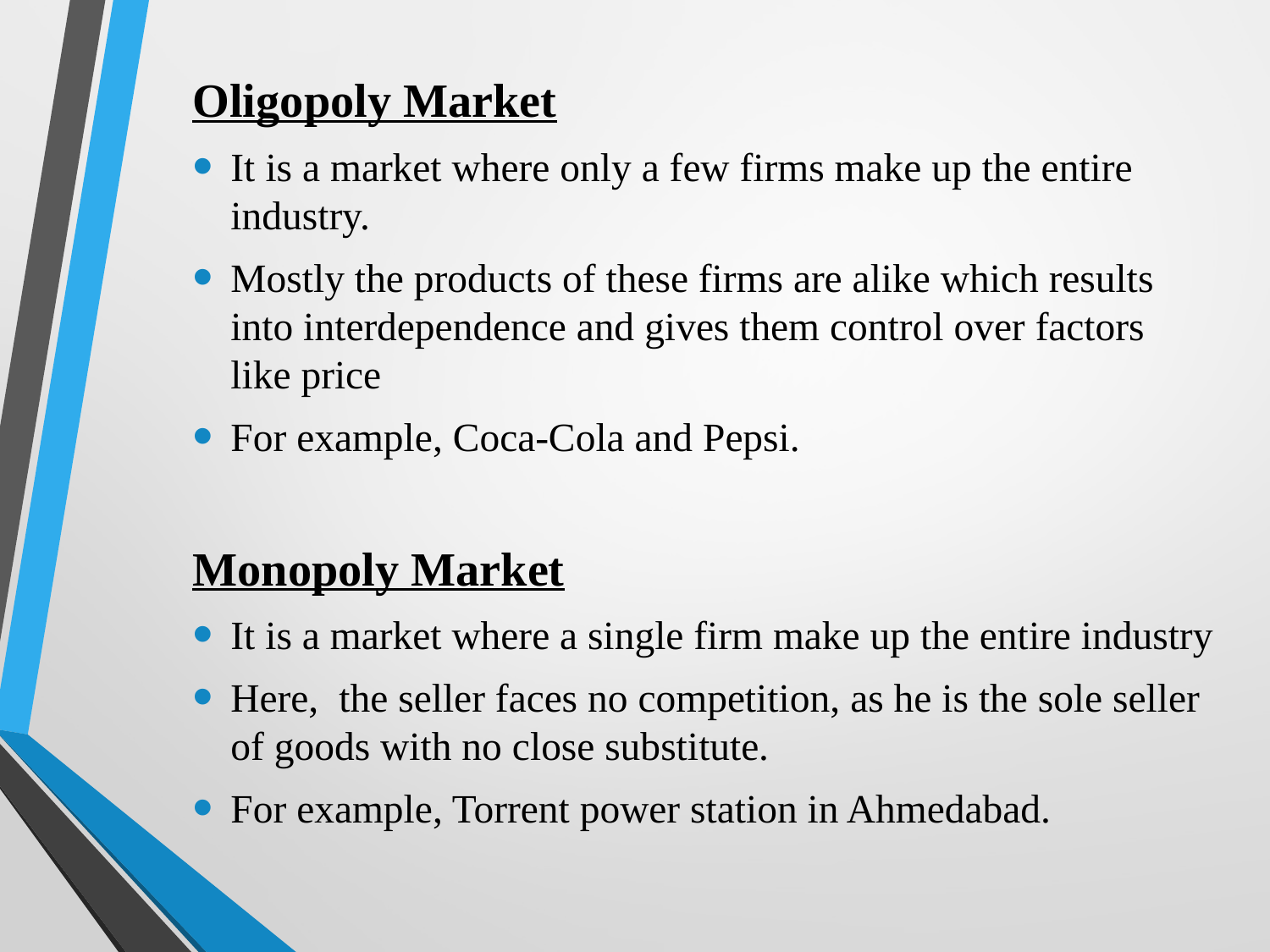

Oligopoly Market
It is a market where only a few firms make up the entire industry.
Mostly the products of these firms are alike which results into interdependence and gives them control over factors like price
For example, Coca-Cola and Pepsi.

Monopoly Market
It is a market where a single firm make up the entire industry
Here,  the seller faces no competition, as he is the sole seller of goods with no close substitute.
For example, Torrent power station in Ahmedabad.